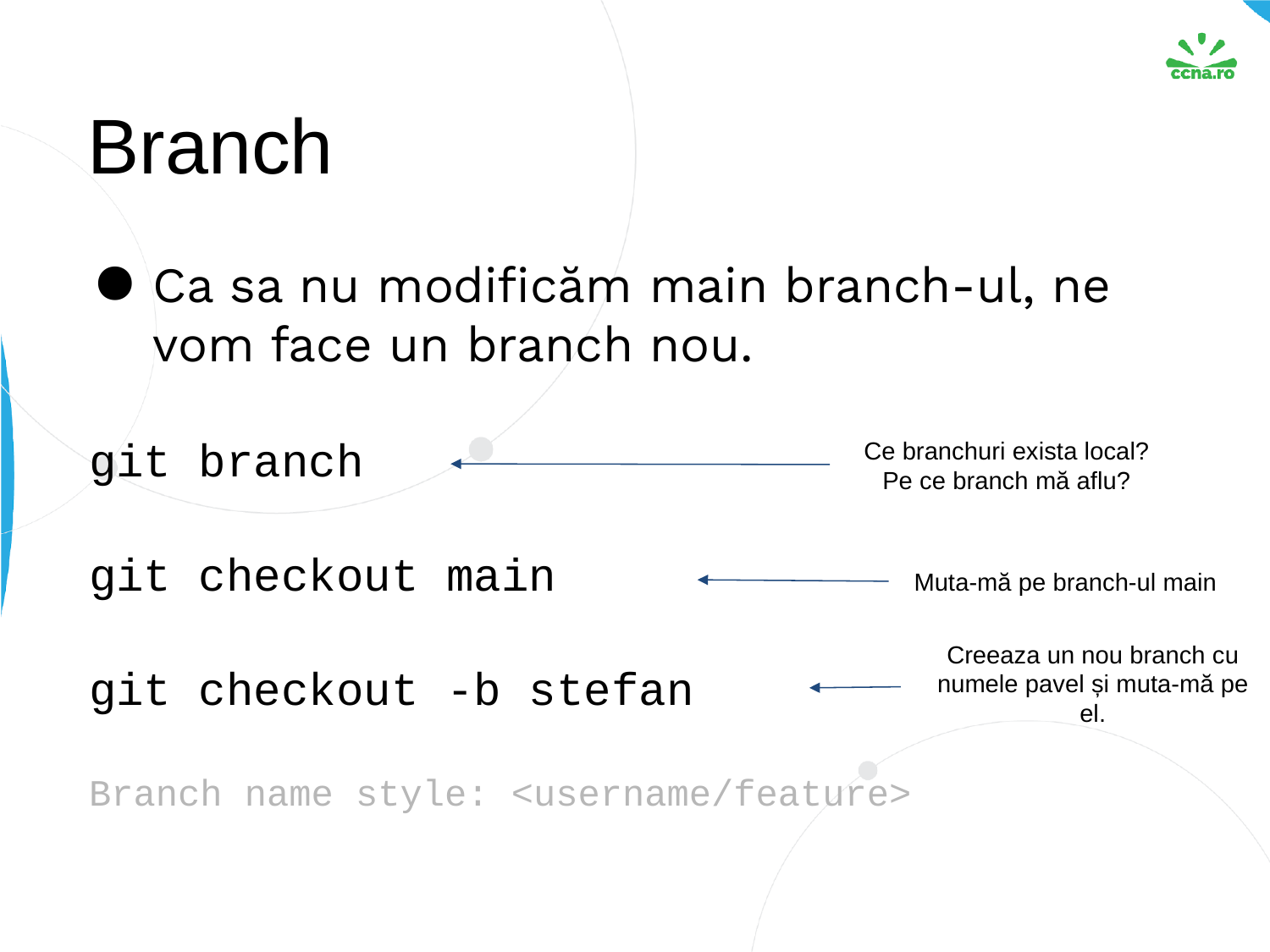

# Branch
Ca sa nu modificăm main branch-ul, ne vom face un branch nou.

git branch

git checkout main

git checkout -b stefan

Branch name style: <username/feature>

Ce branchuri exista local?
Pe ce branch mă aflu?
Muta-mă pe branch-ul main
Creeaza un nou branch cu numele pavel și muta-mă pe el.